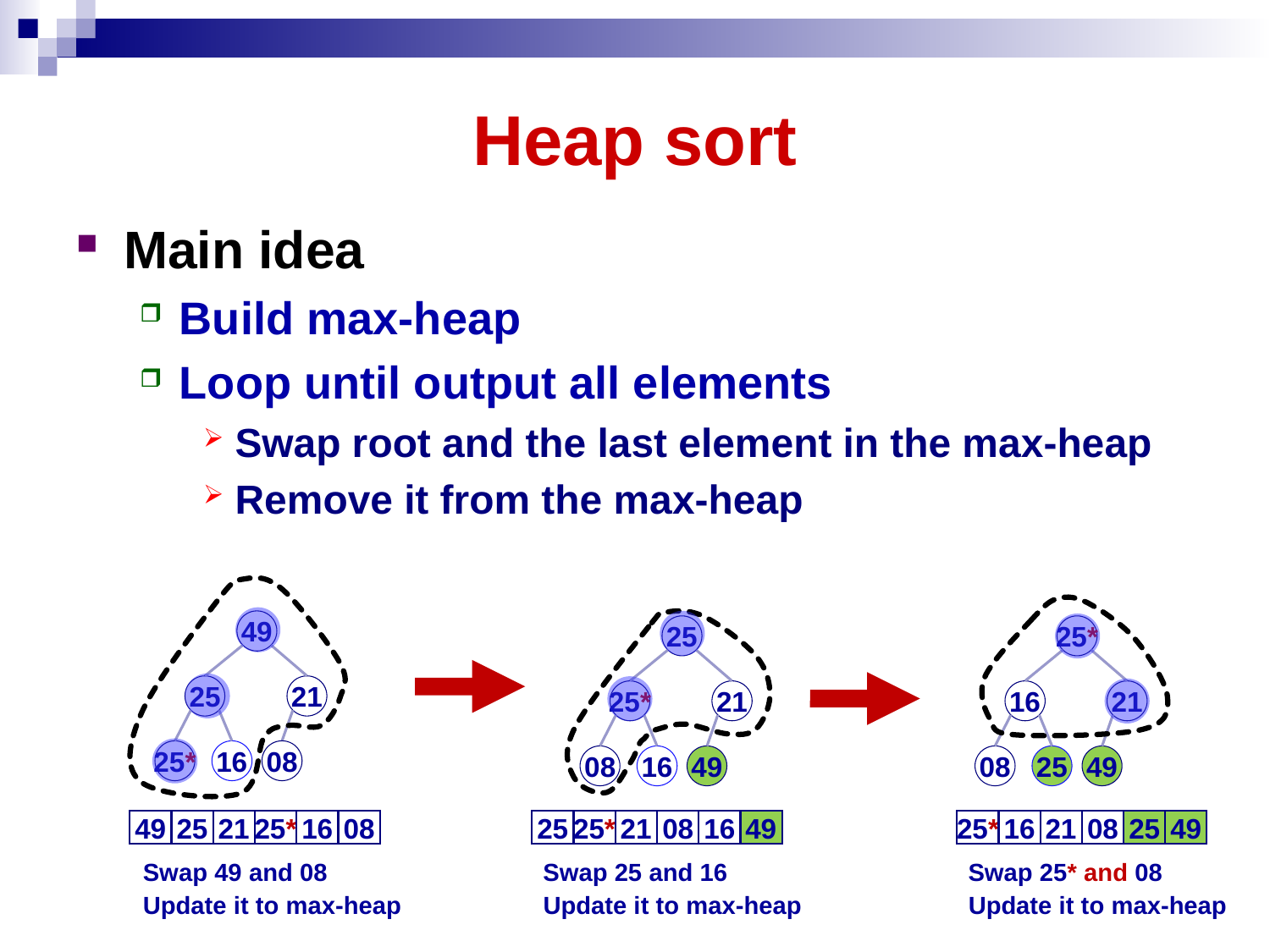

# Heap sort
Main idea
Build max-heap
Loop until output all elements
Swap root and the last element in the max-heap
Remove it from the max-heap

49

25
25*

25
21

25*
21
16
21

25*
16
08
08
16
49
08
25
49
49
25
21
25*
16
08
25
25*
21
08
16
49
25*
16
21
08
25
49
Swap 49 and 08
Swap 25 and 16
Swap 25* and 08
Update it to max-heap
Update it to max-heap
Update it to max-heap